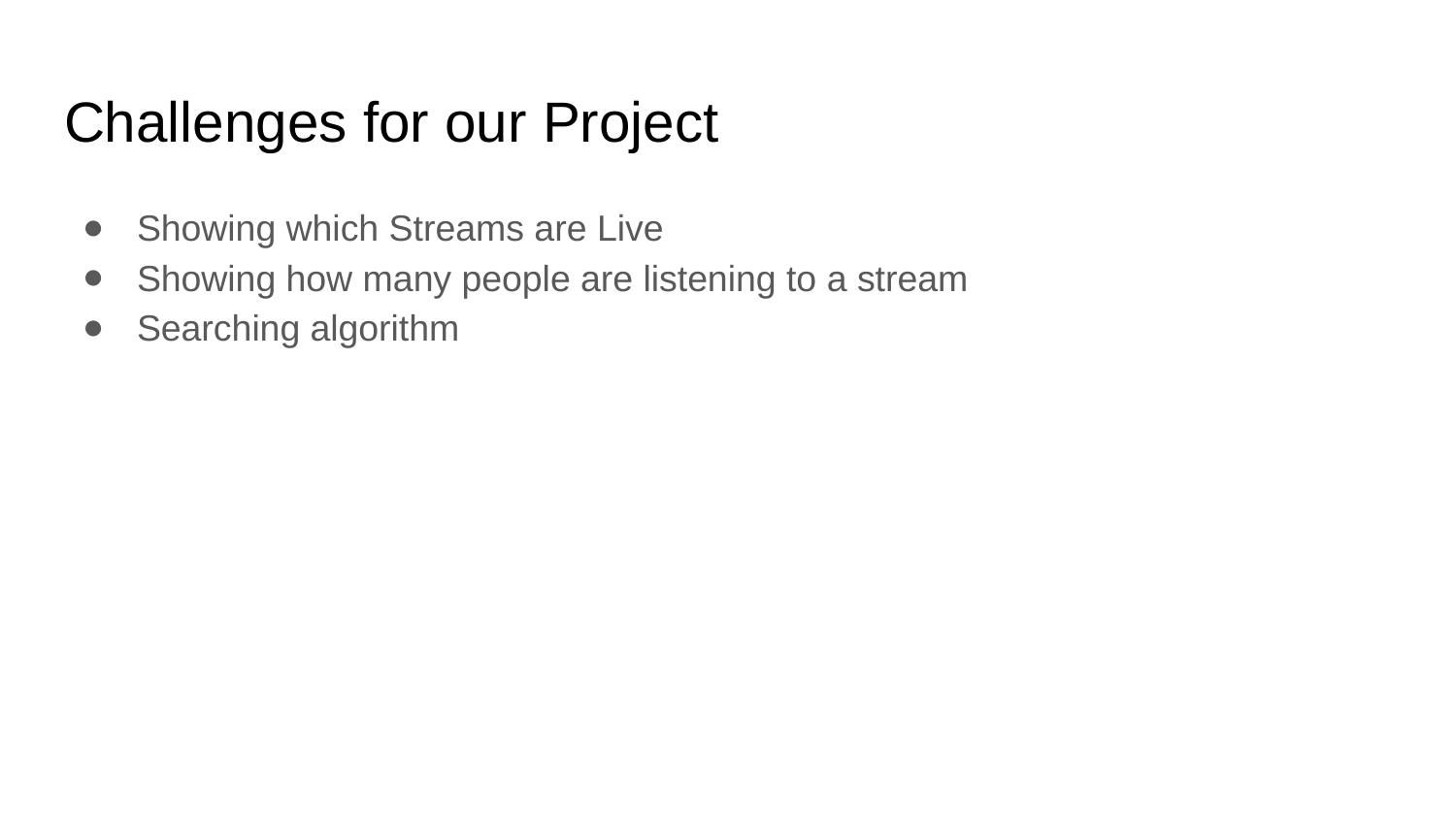

# Challenges for our Project
Showing which Streams are Live
Showing how many people are listening to a stream
Searching algorithm